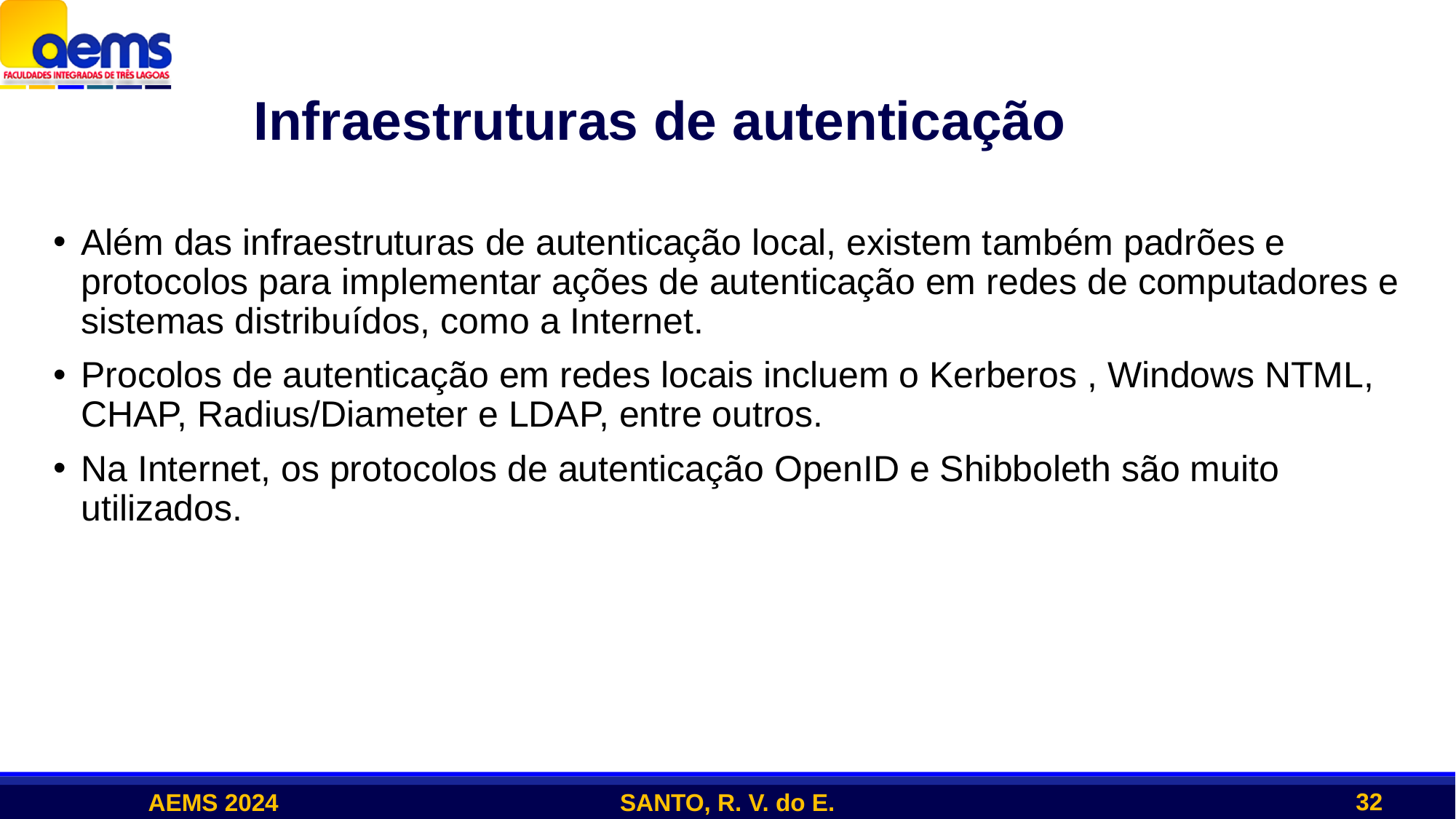

# Infraestruturas de autenticação
Além das infraestruturas de autenticação local, existem também padrões e protocolos para implementar ações de autenticação em redes de computadores e sistemas distribuídos, como a Internet.
Procolos de autenticação em redes locais incluem o Kerberos , Windows NTML, CHAP, Radius/Diameter e LDAP, entre outros.
Na Internet, os protocolos de autenticação OpenID e Shibboleth são muito utilizados.

32